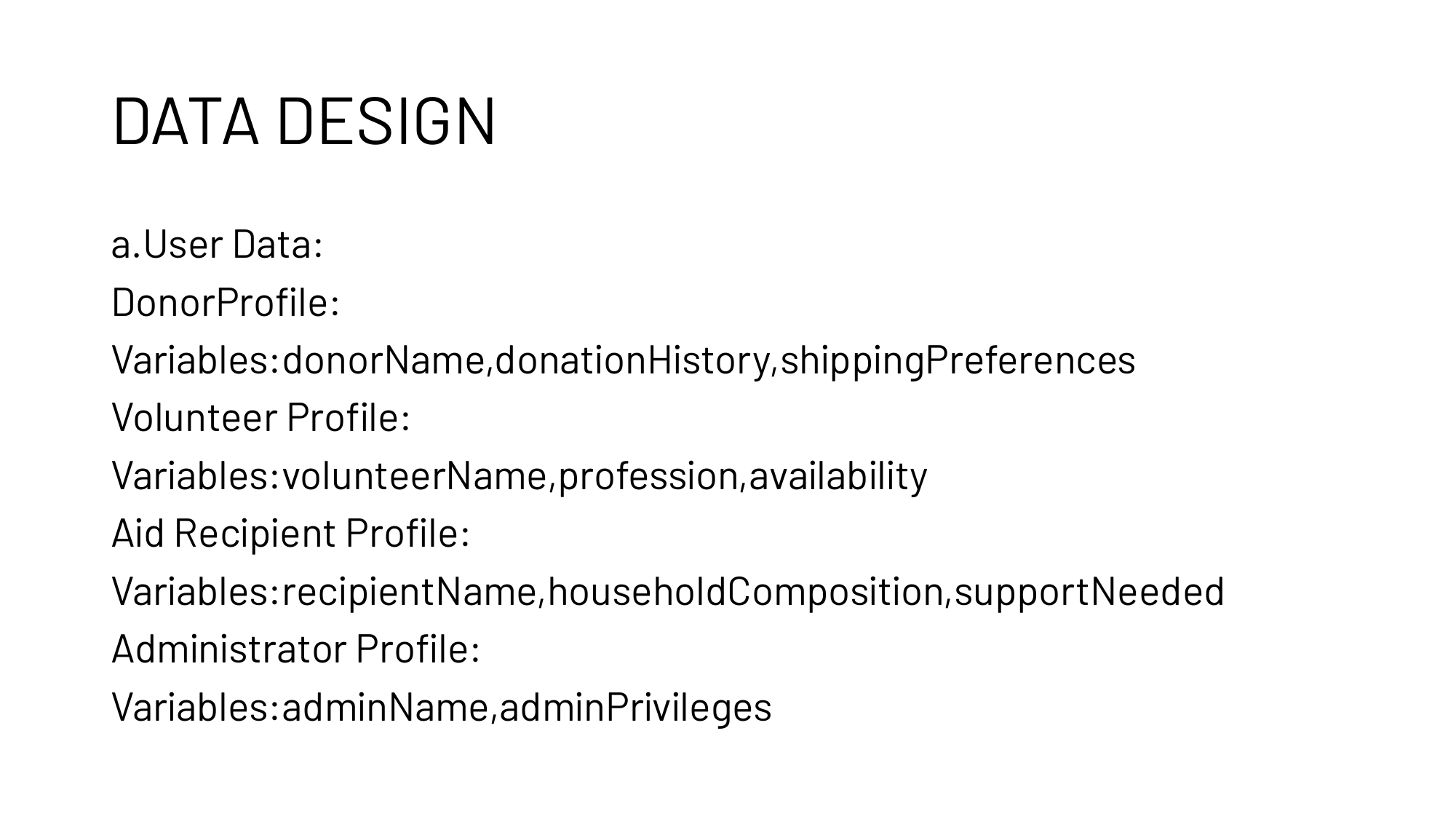

# DATA DESIGN
a.User Data:
DonorProfile:
Variables:donorName,donationHistory,shippingPreferences
Volunteer Profile:
Variables:volunteerName,profession,availability
Aid Recipient Profile:
Variables:recipientName,householdComposition,supportNeeded
Administrator Profile:
Variables:adminName,adminPrivileges